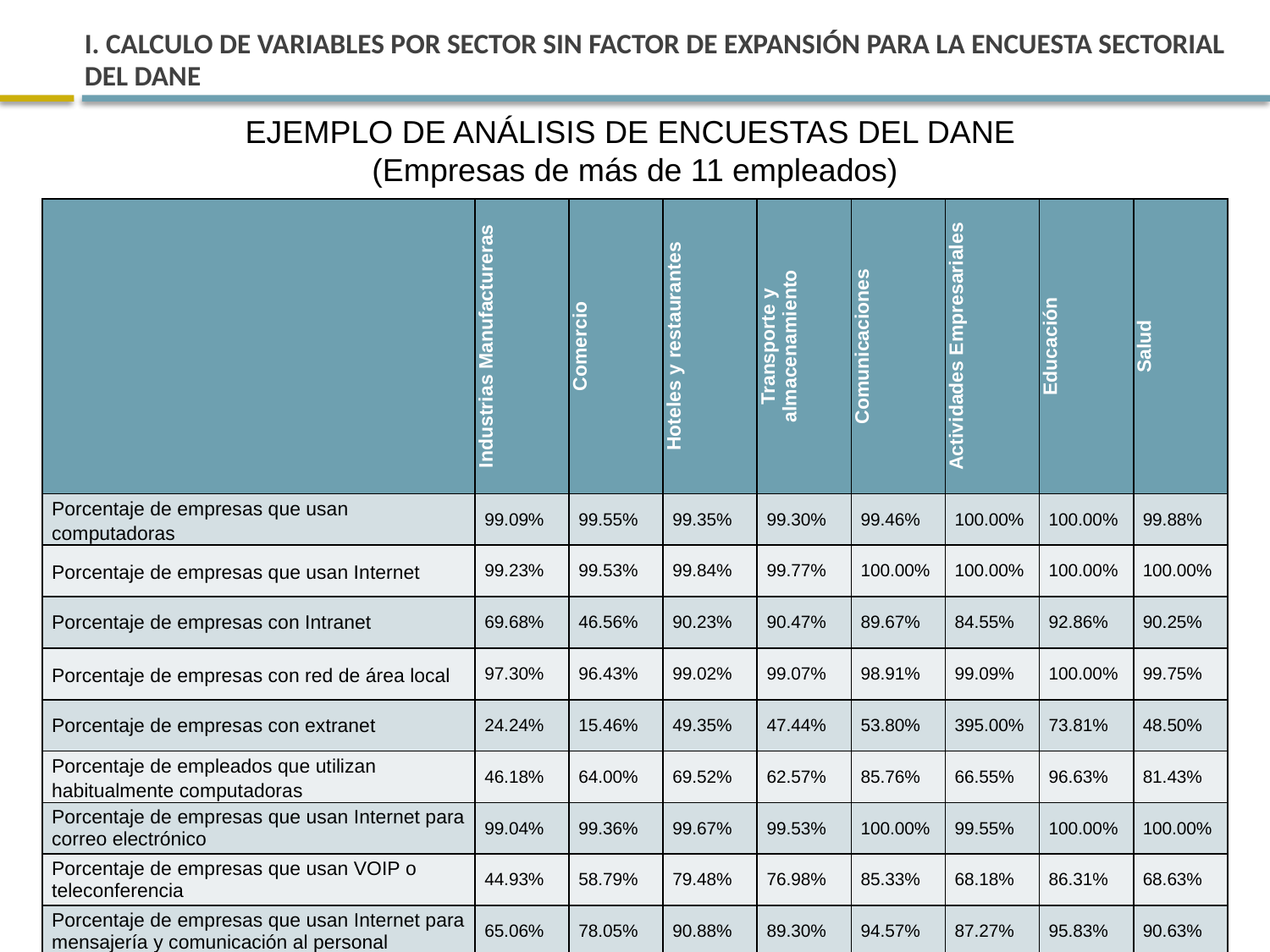

# I. CALCULO DE VARIABLES POR SECTOR SIN FACTOR DE EXPANSIÓN PARA LA ENCUESTA SECTORIAL DEL DANE
EJEMPLO DE ANÁLISIS DE ENCUESTAS DEL DANE
(Empresas de más de 11 empleados)
|  | Industrias Manufactureras | Comercio | Hoteles y restaurantes | Transporte y almacenamiento | Comunicaciones | Actividades Empresariales | Educación | Salud |
| --- | --- | --- | --- | --- | --- | --- | --- | --- |
| Porcentaje de empresas que usan computadoras | 99.09% | 99.55% | 99.35% | 99.30% | 99.46% | 100.00% | 100.00% | 99.88% |
| Porcentaje de empresas que usan Internet | 99.23% | 99.53% | 99.84% | 99.77% | 100.00% | 100.00% | 100.00% | 100.00% |
| Porcentaje de empresas con Intranet | 69.68% | 46.56% | 90.23% | 90.47% | 89.67% | 84.55% | 92.86% | 90.25% |
| Porcentaje de empresas con red de área local | 97.30% | 96.43% | 99.02% | 99.07% | 98.91% | 99.09% | 100.00% | 99.75% |
| Porcentaje de empresas con extranet | 24.24% | 15.46% | 49.35% | 47.44% | 53.80% | 395.00% | 73.81% | 48.50% |
| Porcentaje de empleados que utilizan habitualmente computadoras | 46.18% | 64.00% | 69.52% | 62.57% | 85.76% | 66.55% | 96.63% | 81.43% |
| Porcentaje de empresas que usan Internet para correo electrónico | 99.04% | 99.36% | 99.67% | 99.53% | 100.00% | 99.55% | 100.00% | 100.00% |
| Porcentaje de empresas que usan VOIP o teleconferencia | 44.93% | 58.79% | 79.48% | 76.98% | 85.33% | 68.18% | 86.31% | 68.63% |
| Porcentaje de empresas que usan Internet para mensajería y comunicación al personal | 65.06% | 78.05% | 90.88% | 89.30% | 94.57% | 87.27% | 95.83% | 90.63% |
| Porcentaje de empresas que usan Internet para capacitación de personal | 44.47% | 61.61% | 73.78% | 71.40% | 79.35% | 64.55% | 88.69% | 70.13% |